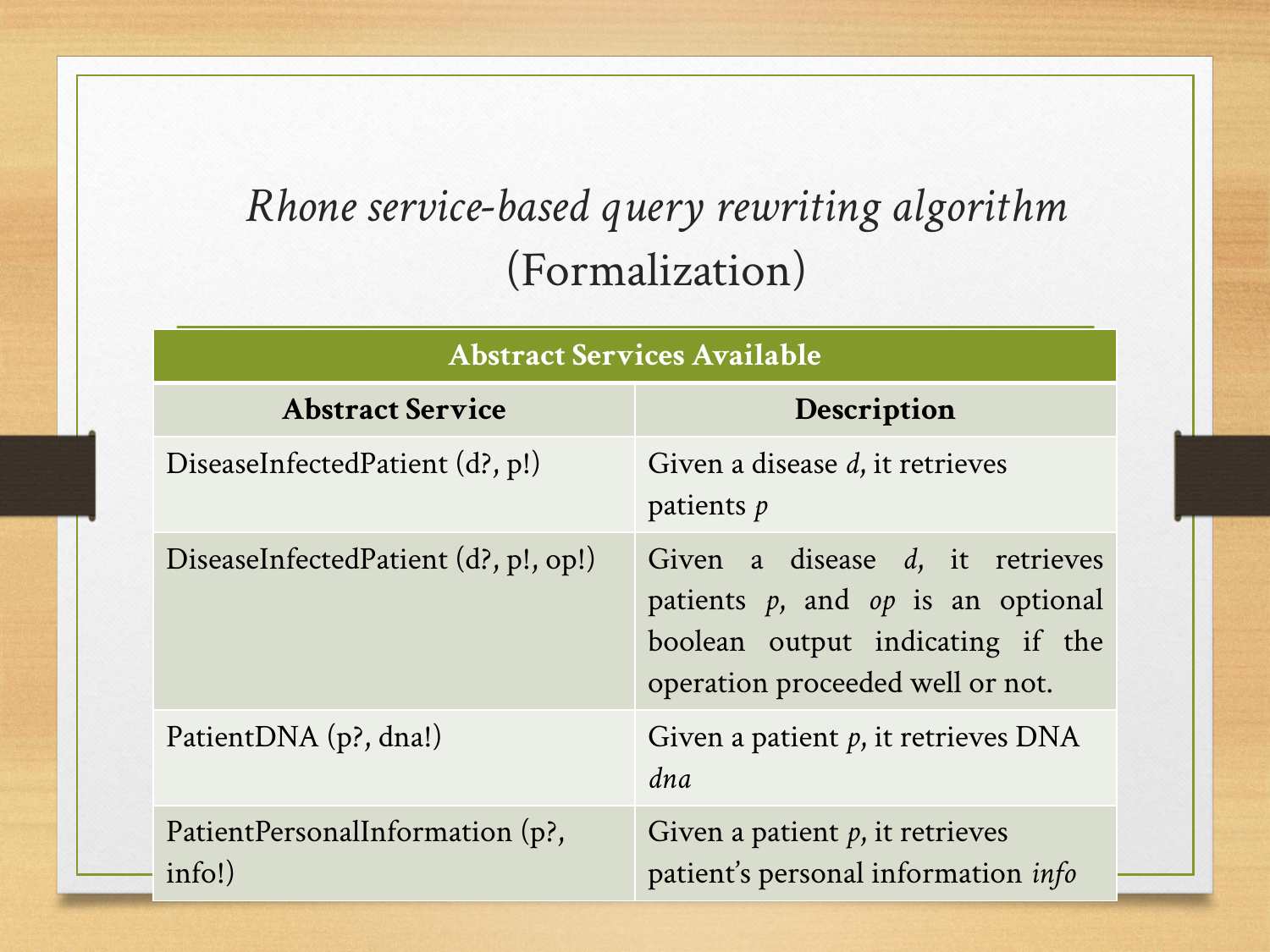

Rhone service-based query rewriting algorithm
(Formalization)
| Abstract Services Available |  |
| --- | --- |
| Abstract Service | Description |
| DiseaseInfectedPatient (d?, p!) | Given a disease d, it retrieves patients p |
| DiseaseInfectedPatient (d?, p!, op!) | Given a disease d, it retrieves patients p, and op is an optional boolean output indicating if the operation proceeded well or not. |
| PatientDNA (p?, dna!) | Given a patient p, it retrieves DNA dna |
| PatientPersonalInformation (p?, info!) | Given a patient p, it retrieves patient’s personal information info |
Considering that we have the following pre-defined abstract services:
27